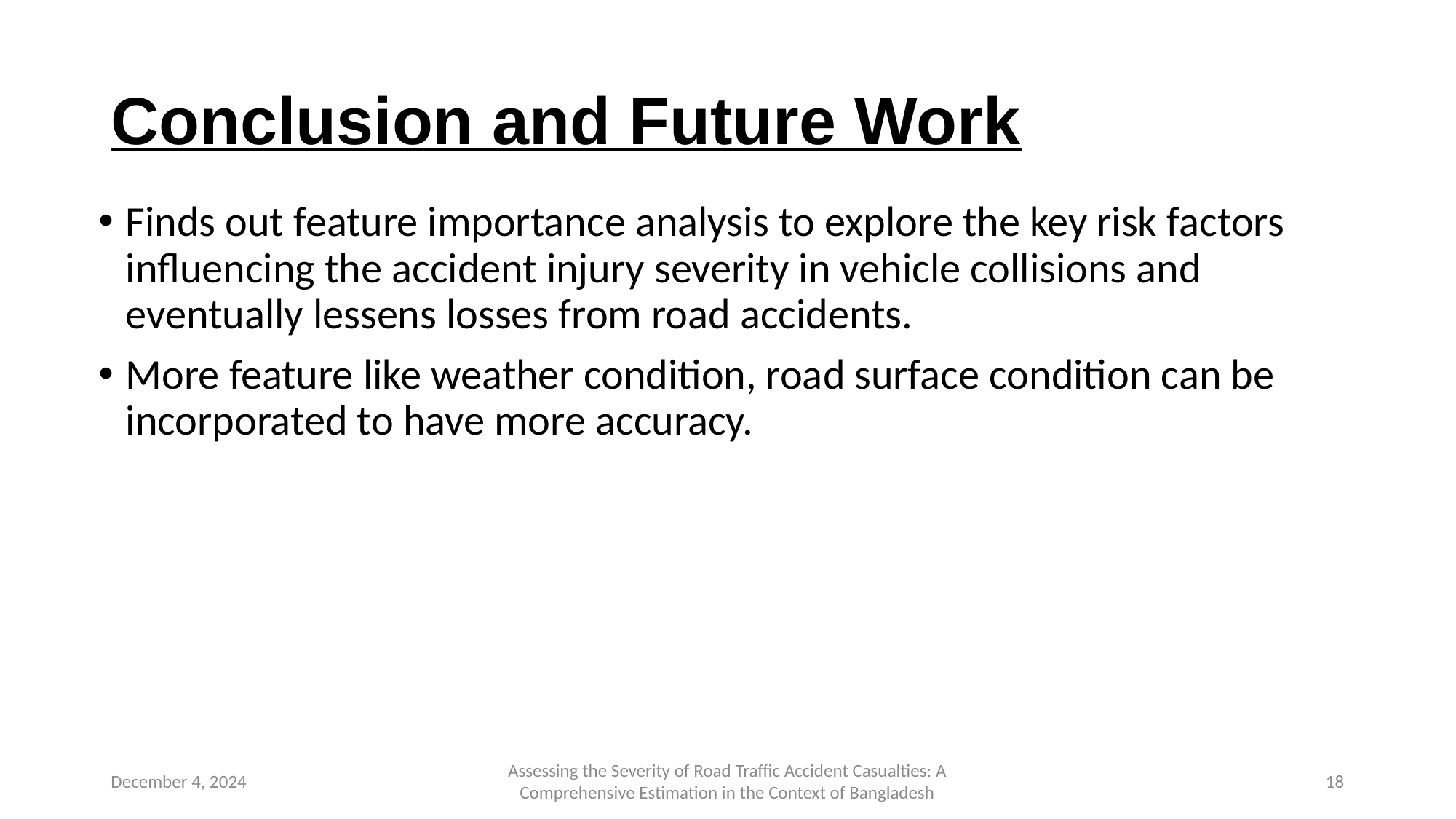

# Conclusion and Future Work
Finds out feature importance analysis to explore the key risk factors influencing the accident injury severity in vehicle collisions and  eventually lessens losses from road accidents.
More feature like weather condition, road surface condition can be incorporated to have more accuracy.
December 4, 2024
Assessing the Severity of Road Traffic Accident Casualties: A Comprehensive Estimation in the Context of Bangladesh
18